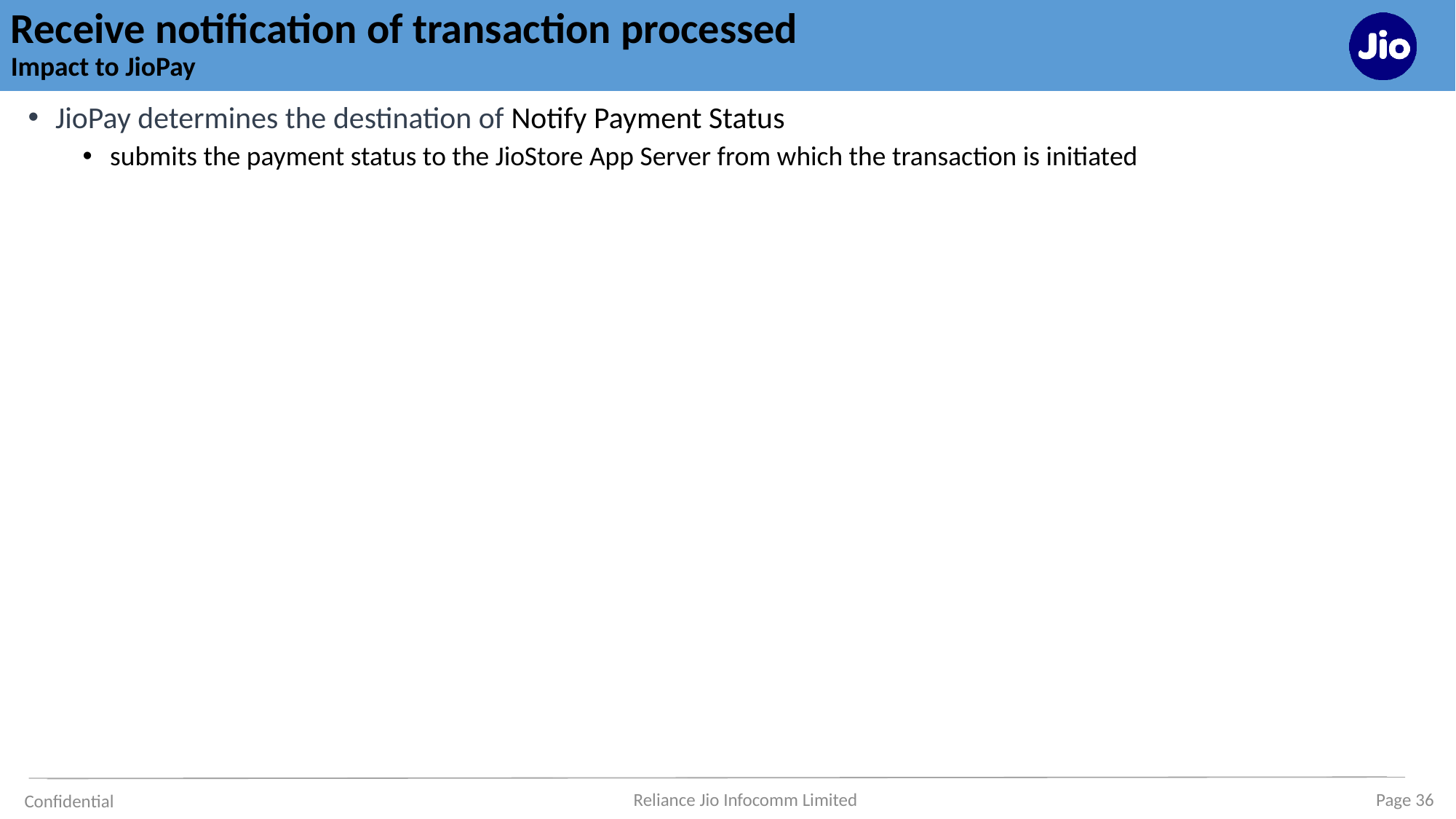

# Receive notification of transaction processed Impact to JioPay
JioPay determines the destination of Notify Payment Status
submits the payment status to the JioStore App Server from which the transaction is initiated